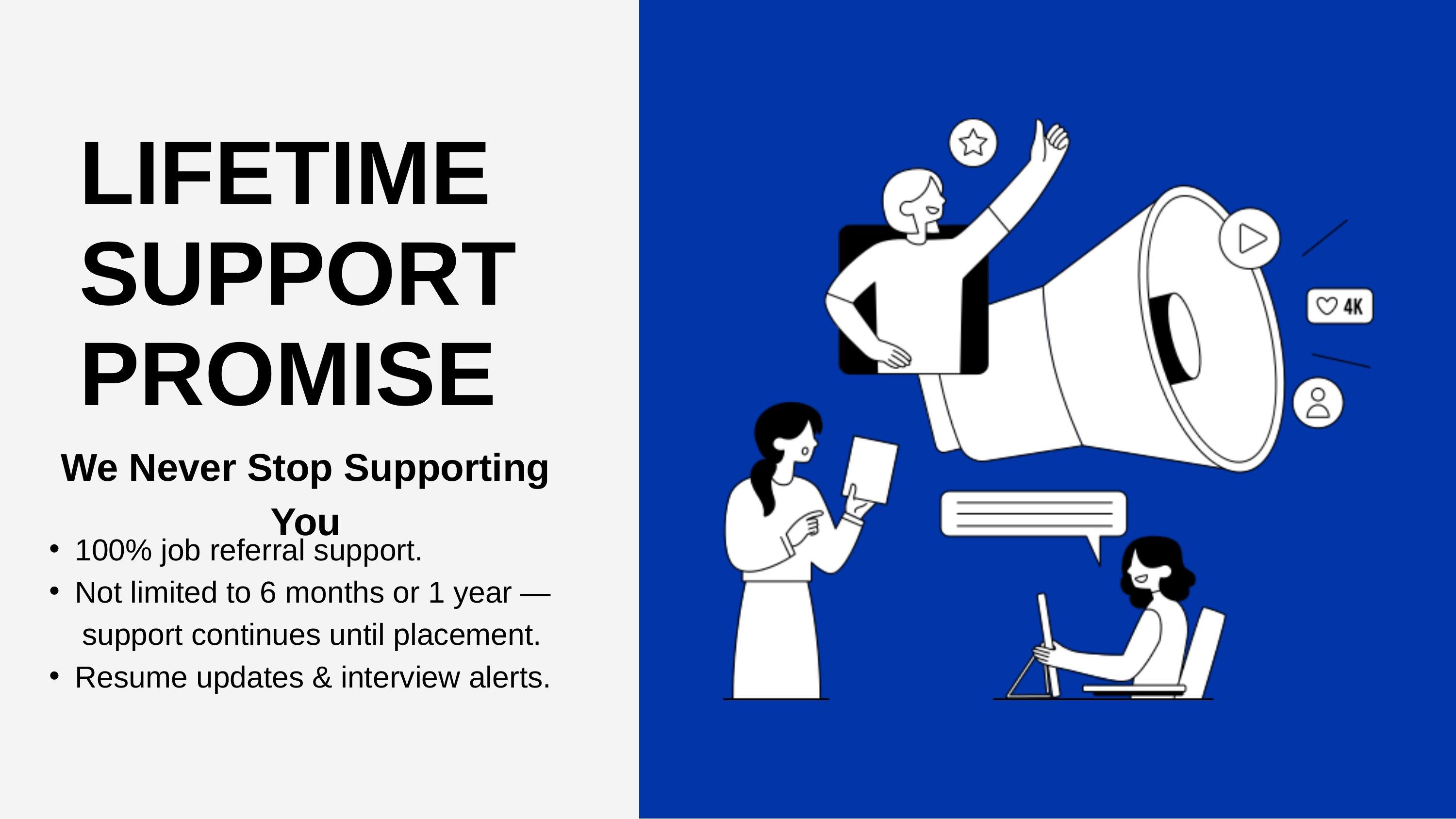

LIFETIME SUPPORT PROMISE
We Never Stop Supporting You
100% job referral support.
Not limited to 6 months or 1 year —
       support continues until placement.
Resume updates & interview alerts.